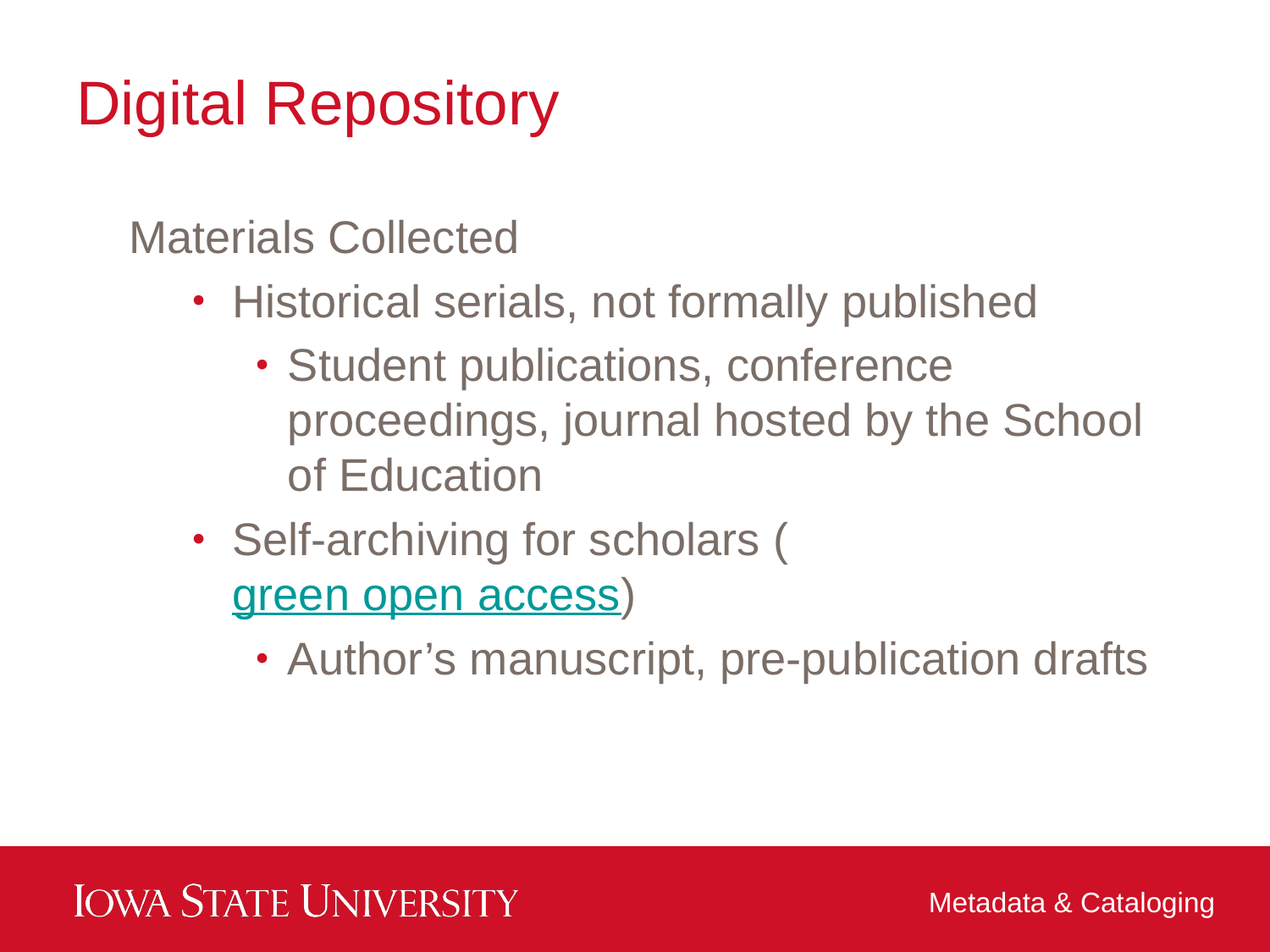

# Digital Repository
Materials Collected
Historical serials, not formally published
Student publications, conference proceedings, journal hosted by the School of Education
Self-archiving for scholars (green open access)
Author’s manuscript, pre-publication drafts